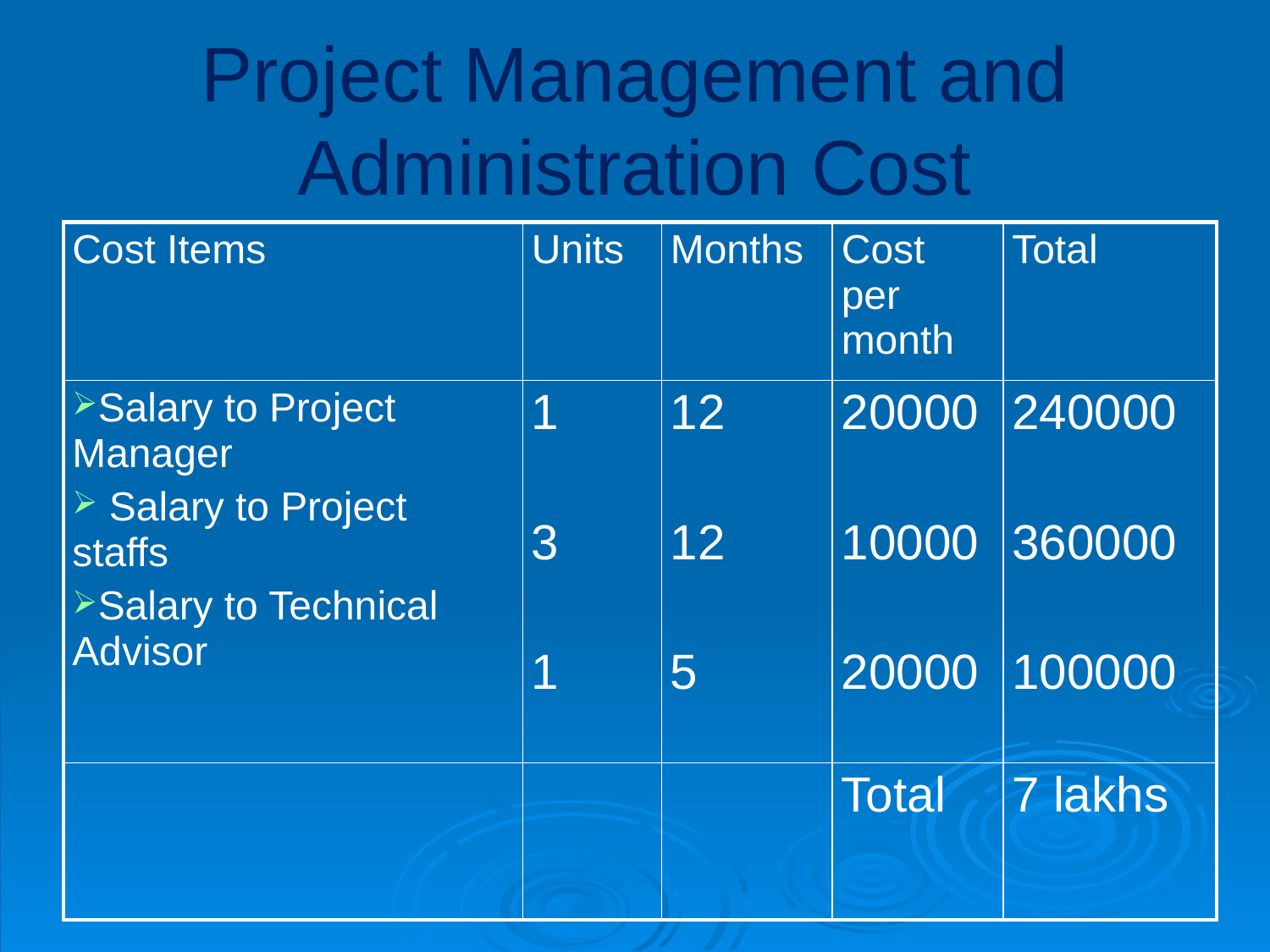

# Project Management and Administration Cost
| Cost Items | Units | Months | Cost per month | Total |
| --- | --- | --- | --- | --- |
| Salary to Project Manager Salary to Project staffs Salary to Technical Advisor | 1 3 1 | 12 12 5 | 20000 10000 20000 | 240000 360000 100000 |
|  |  |  | Total | 7 lakhs |